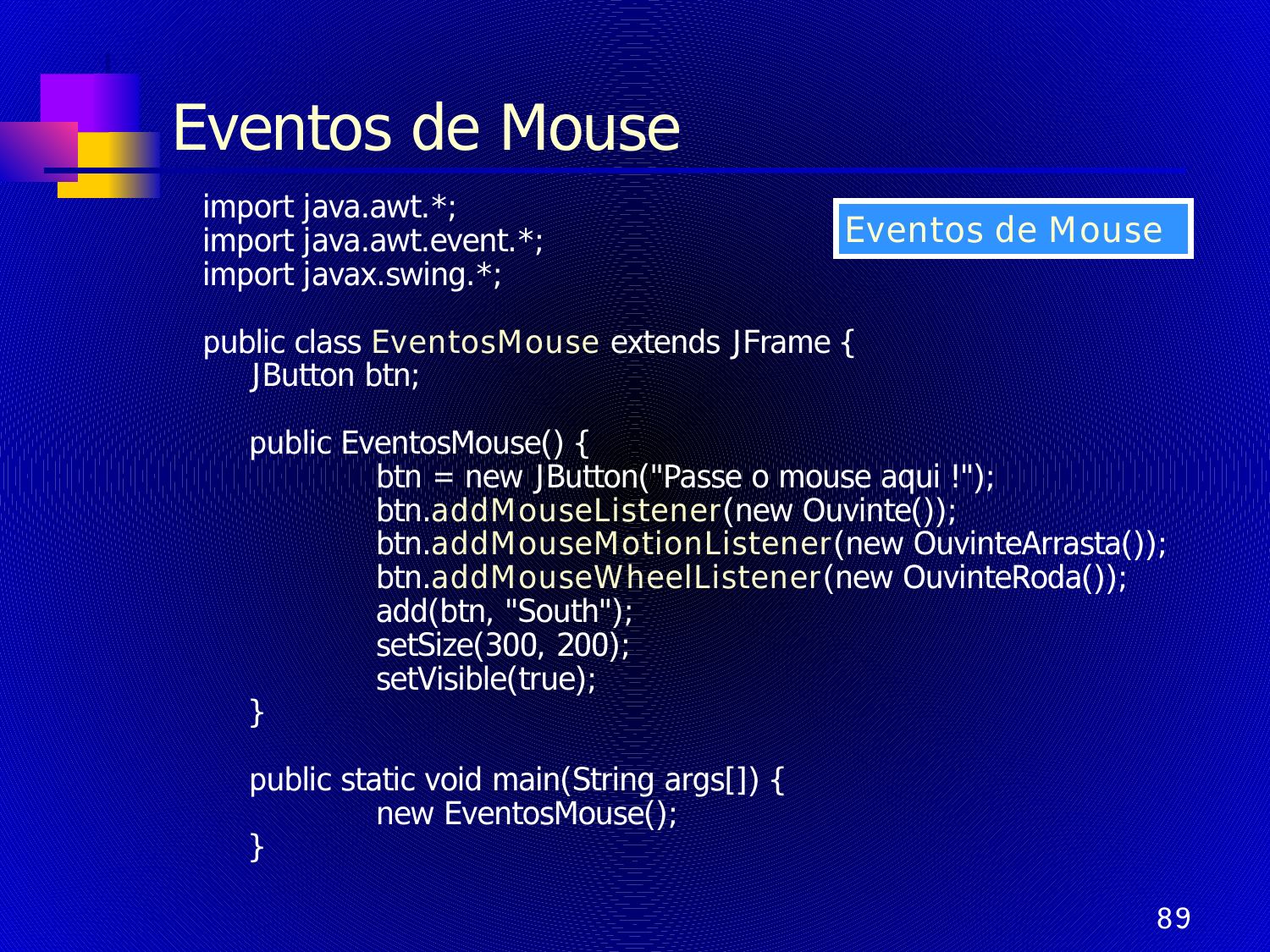

Eventos de Mouse
import java.awt.*;
import java.awt.event.*;
import javax.swing.*;

public class EventosMouse extends JFrame {
	JButton btn;

	public EventosMouse() {
		btn = new JButton("Passe o mouse aqui !");
		btn.addMouseListener(new Ouvinte());
		btn.addMouseMotionListener(new OuvinteArrasta());
		btn.addMouseWheelListener(new OuvinteRoda());
		add(btn, "South");
		setSize(300, 200);
		setVisible(true);
	}

	public static void main(String args[]) {
		new EventosMouse();
	}

Eventos de Mouse
89